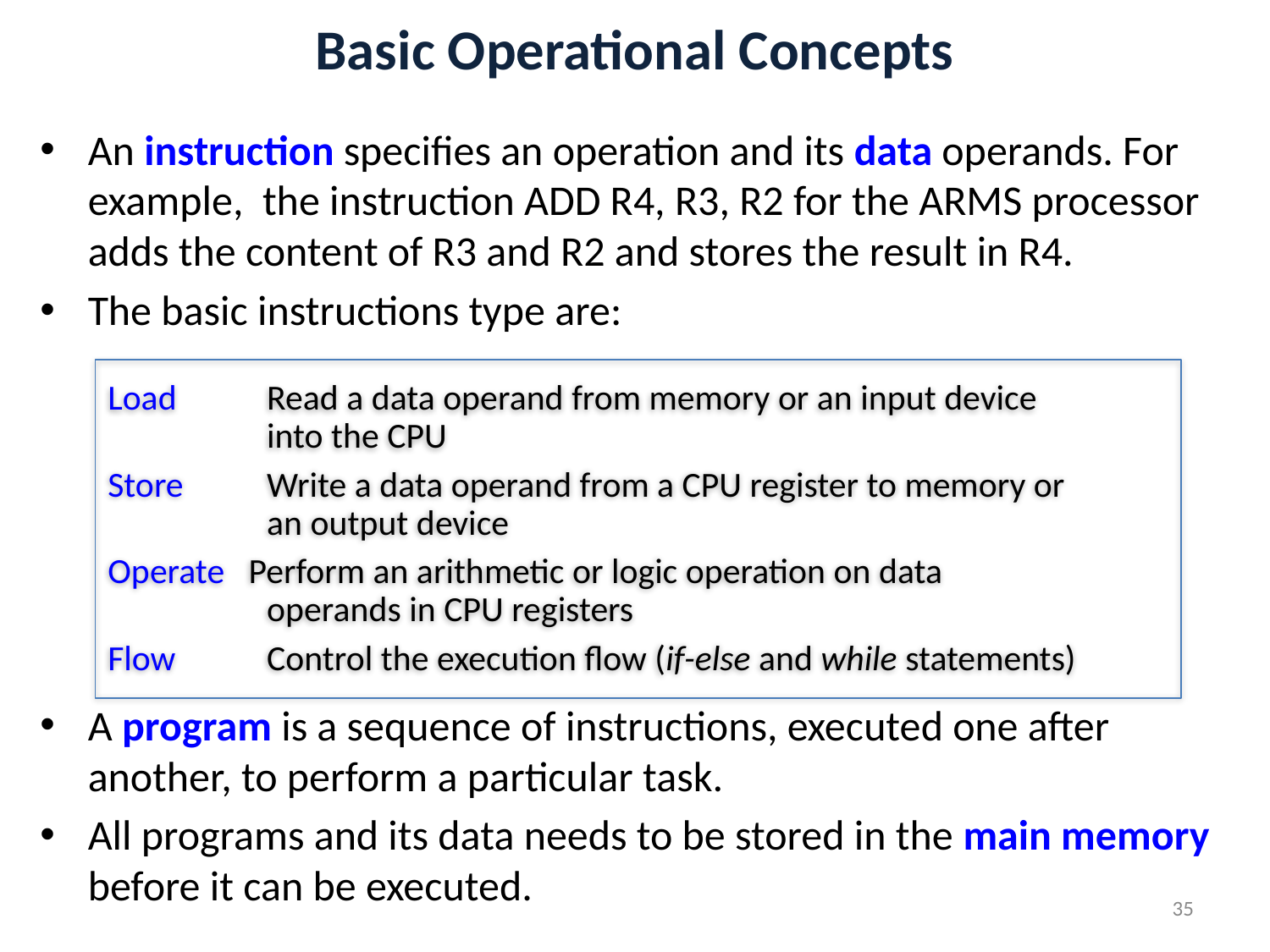

# Basic Operational Concepts
An instruction specifies an operation and its data operands. For example,  the instruction ADD R4, R3, R2 for the ARMS processor adds the content of R3 and R2 and stores the result in R4.
The basic instructions type are:

A program is a sequence of instructions, executed one after another, to perform a particular task.
All programs and its data needs to be stored in the main memory before it can be executed.
Load 	    Read a data operand from memory or an input device
	    into the CPU
Store 	    Write a data operand from a CPU register to memory or
	    an output device
Operate   Perform an arithmetic or logic operation on data
	    operands in CPU registers
Flow 	    Control the execution flow (if-else and while statements)
35